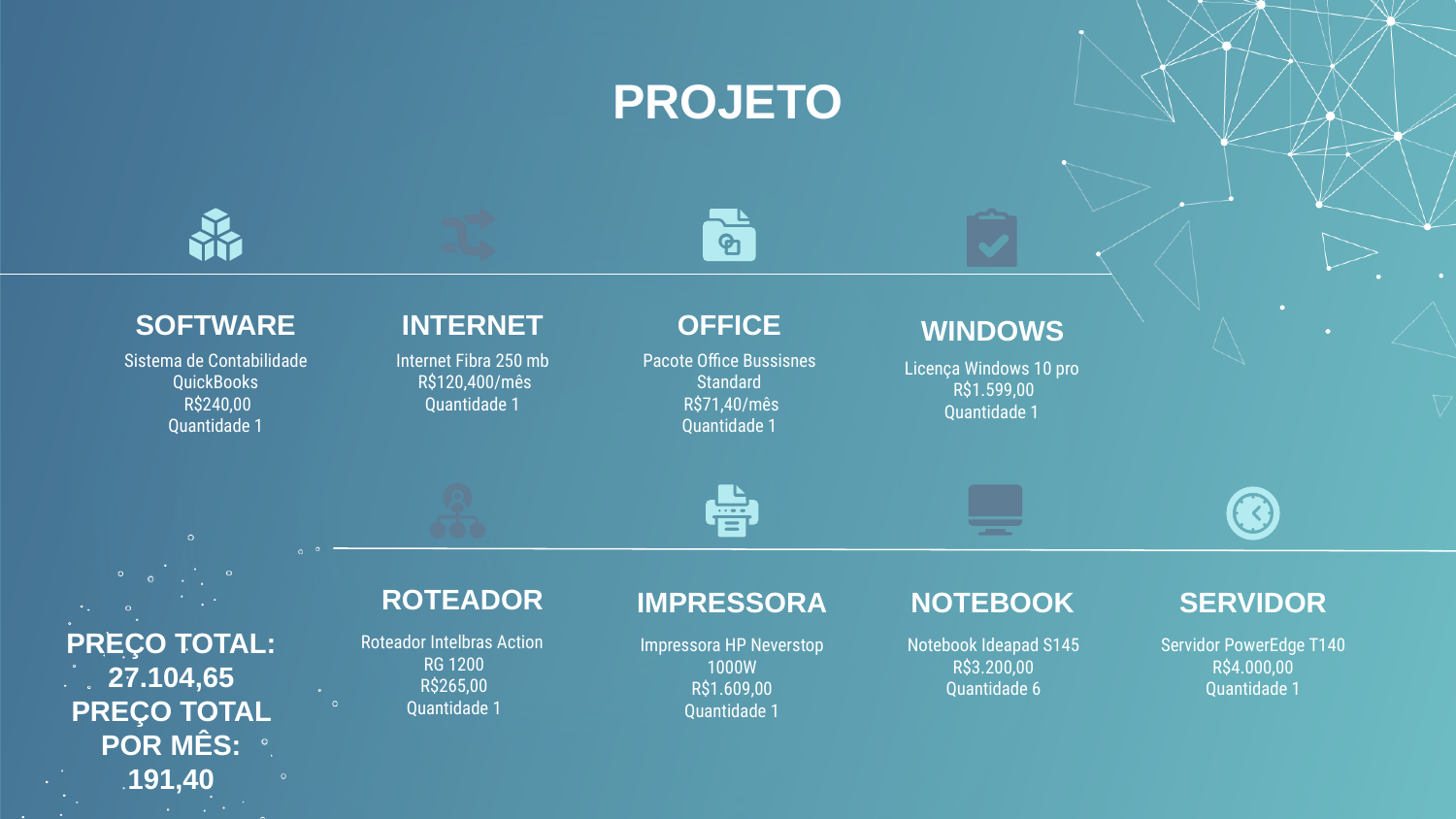

# PROJETO

SOFTWARE
INTERNET
OFFICE
WINDOWS
Sistema de Contabilidade QuickBooks
 R$240,00
Quantidade 1

Internet Fibra 250 mb
 R$120,400/mês
Quantidade 1

Pacote Office Bussisnes Standard
 R$71,40/mês
Quantidade 1

Licença Windows 10 pro
 R$1.599,00
Quantidade 1

IMPRESSORA
NOTEBOOK
SERVIDOR
ROTEADOR
PREÇO TOTAL: 27.104,65
PREÇO TOTAL POR MÊS: 191,40
Impressora HP Neverstop 1000W
R$1.609,00
Quantidade 1

Notebook Ideapad S145
R$3.200,00
Quantidade 6
Servidor PowerEdge T140
R$4.000,00
Quantidade 1
Roteador Intelbras Action
RG 1200
R$265,00
Quantidade 1